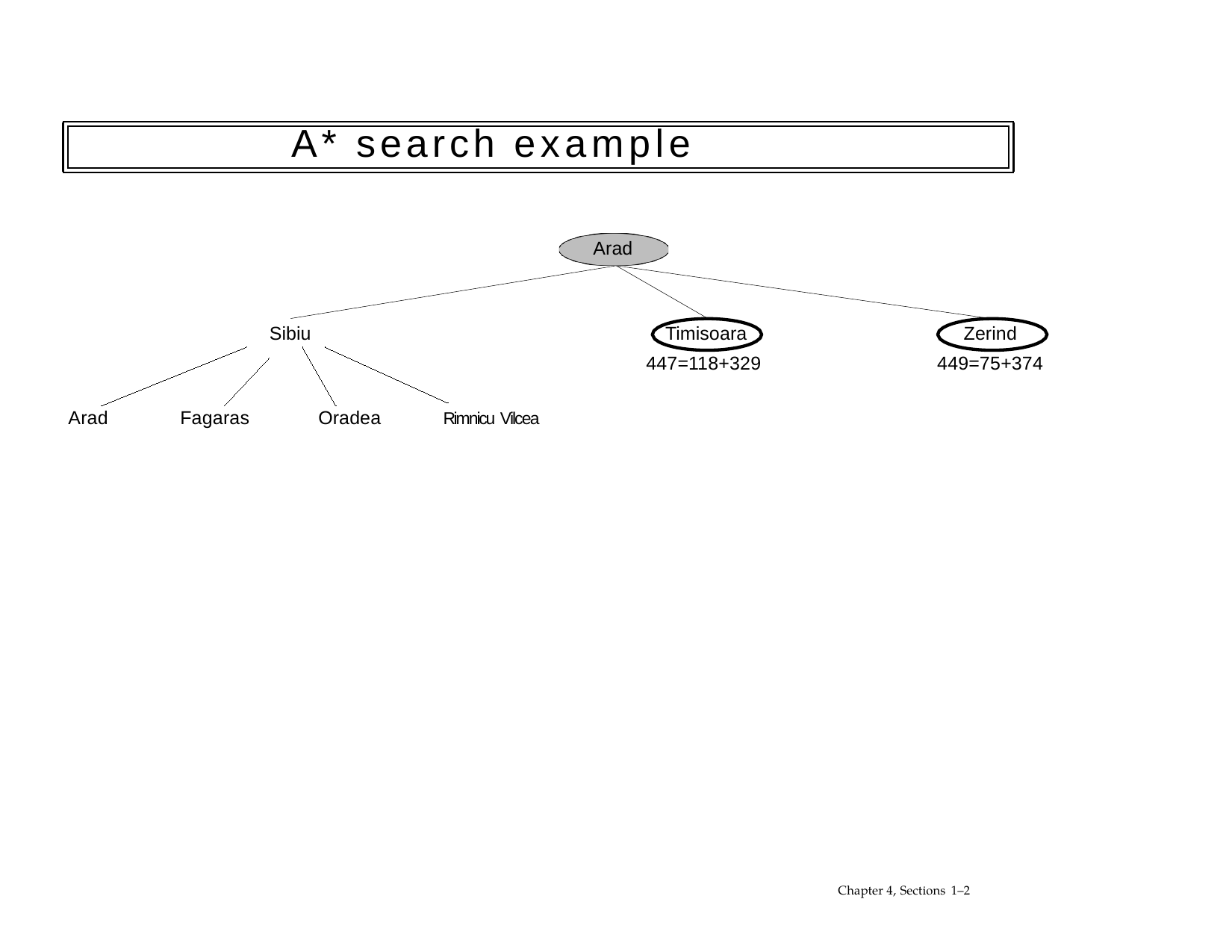

A* search example

Arad

Timisoara  447=118+329
Zerind  449=75+374

Sibiu

Arad     	Fagaras             Oradea
Rimnicu Vilcea
Chapter 4, Sections 1–2